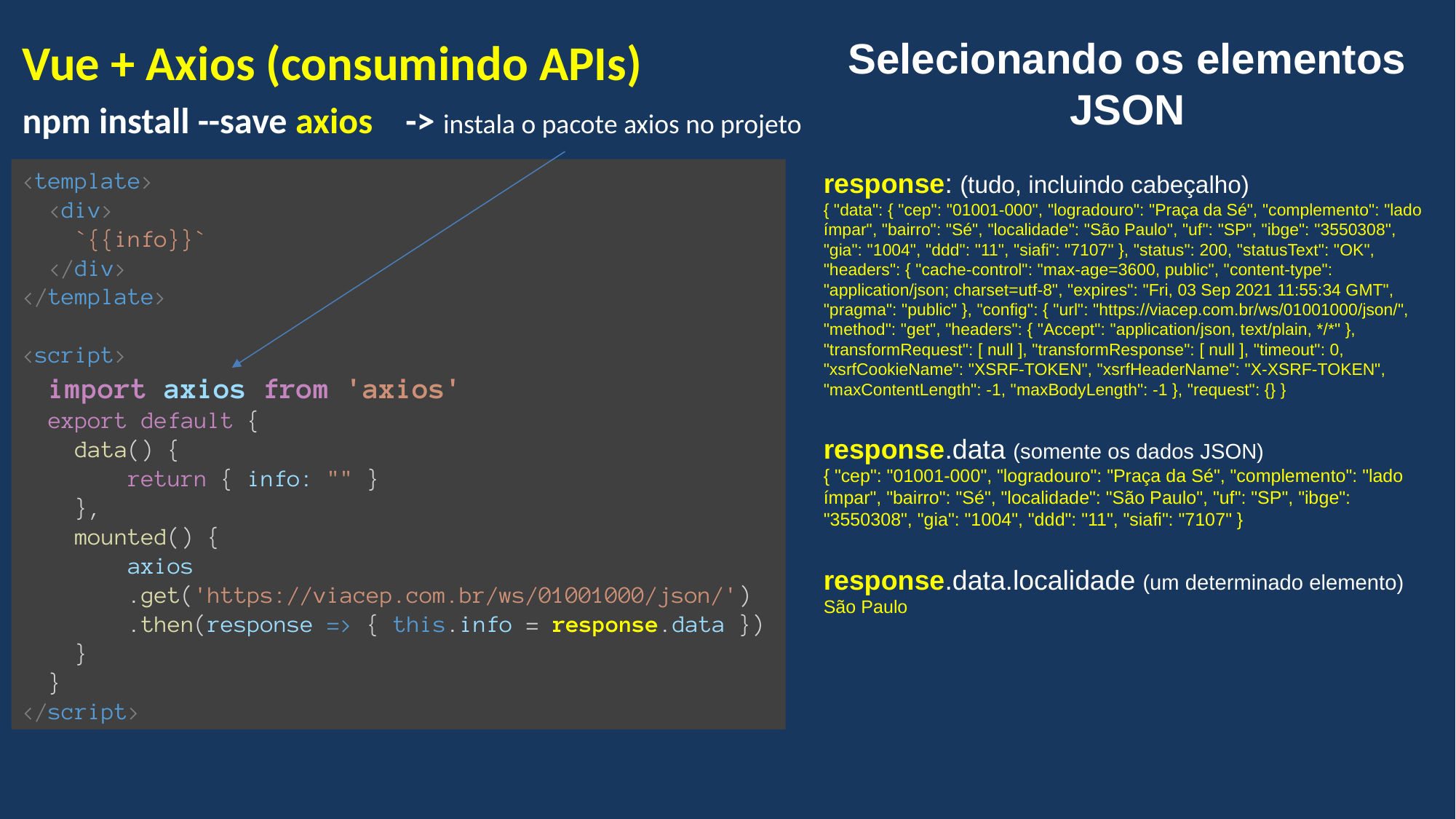

Vue + Axios (consumindo APIs)
npm install --save axios    -> instala o pacote axios no projeto

Selecionando os elementos JSON

response: (tudo, incluindo cabeçalho)
{ "data": { "cep": "01001-000", "logradouro": "Praça da Sé", "complemento": "lado ímpar", "bairro": "Sé", "localidade": "São Paulo", "uf": "SP", "ibge": "3550308", "gia": "1004", "ddd": "11", "siafi": "7107" }, "status": 200, "statusText": "OK", "headers": { "cache-control": "max-age=3600, public", "content-type": "application/json; charset=utf-8", "expires": "Fri, 03 Sep 2021 11:55:34 GMT", "pragma": "public" }, "config": { "url": "https://viacep.com.br/ws/01001000/json/", "method": "get", "headers": { "Accept": "application/json, text/plain, */*" }, "transformRequest": [ null ], "transformResponse": [ null ], "timeout": 0, "xsrfCookieName": "XSRF-TOKEN", "xsrfHeaderName": "X-XSRF-TOKEN", "maxContentLength": -1, "maxBodyLength": -1 }, "request": {} }

response.data (somente os dados JSON)
{ "cep": "01001-000", "logradouro": "Praça da Sé", "complemento": "lado ímpar", "bairro": "Sé", "localidade": "São Paulo", "uf": "SP", "ibge": "3550308", "gia": "1004", "ddd": "11", "siafi": "7107" }

response.data.localidade (um determinado elemento)
São Paulo
<template>
  <div>
    `{{info}}`
  </div>
</template>

<script>
  import axios from 'axios'
  export default {
    data() {
        return { info: "" }
    },
    mounted() {
        axios
        .get('https://viacep.com.br/ws/01001000/json/')
        .then(response => { this.info = response.data })
    }
  }
</script>